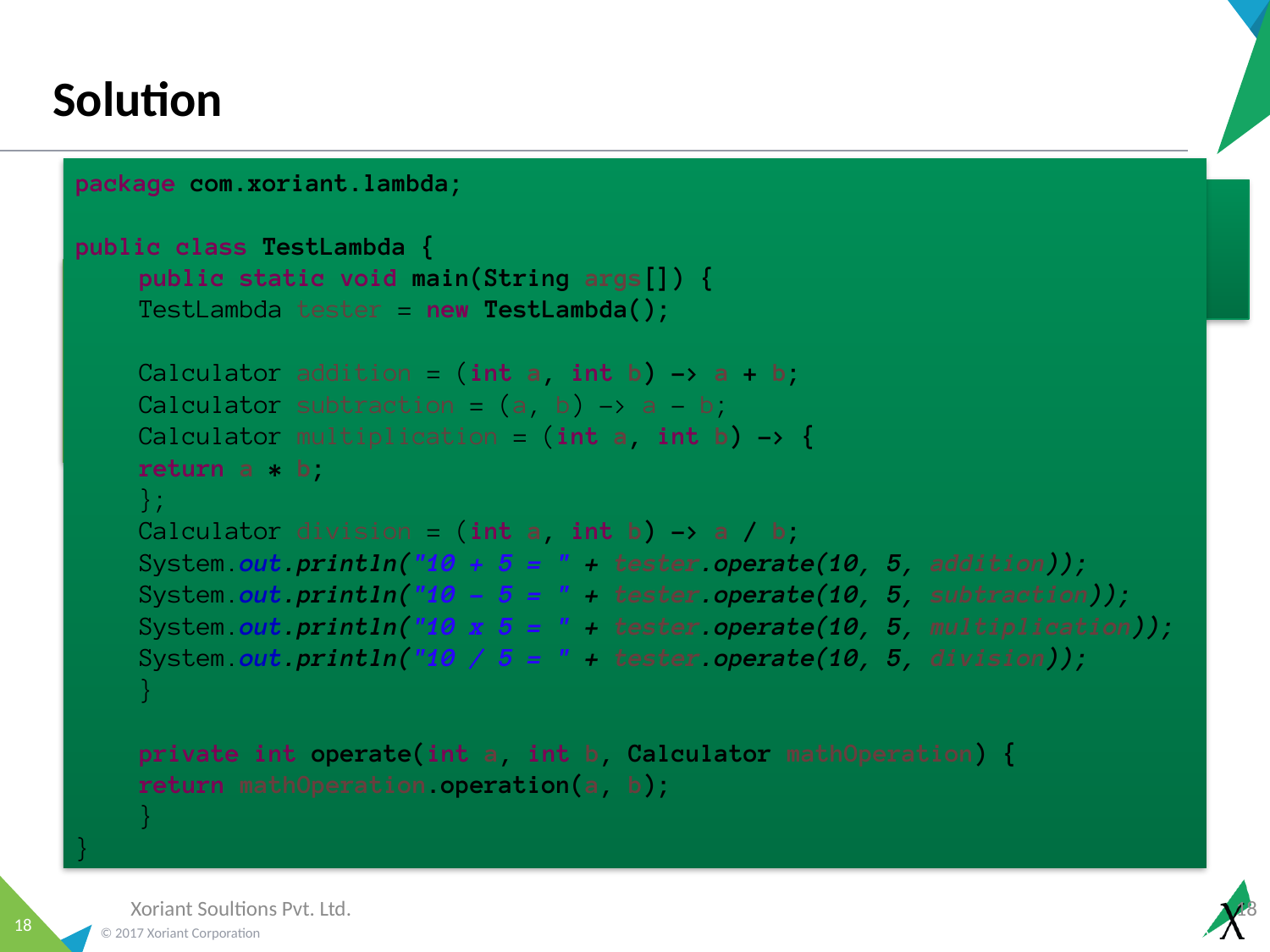

# Solution
package com.xoriant.lambda;

public class TestLambda {
public static void main(String args[]) {
TestLambda tester = new TestLambda();

Calculator addition = (int a, int b) -> a + b;
Calculator subtraction = (a, b) -> a - b;
Calculator multiplication = (int a, int b) -> {
return a * b;
};
Calculator division = (int a, int b) -> a / b;
System.out.println("10 + 5 = " + tester.operate(10, 5, addition));
System.out.println("10 - 5 = " + tester.operate(10, 5, subtraction));
System.out.println("10 x 5 = " + tester.operate(10, 5, multiplication));
System.out.println("10 / 5 = " + tester.operate(10, 5, division));
}

private int operate(int a, int b, Calculator mathOperation) {
return mathOperation.operation(a, b);
}
}
package com.xoriant.lambda;
interface Calculator {
    int operation(int a, int b);
 }
public class TestLambda {

private int operate(int a, int b, Calculator mathOperation) {
	return mathOperation.operation(a, b);
    }
}
Xoriant Soultions Pvt. Ltd.
18